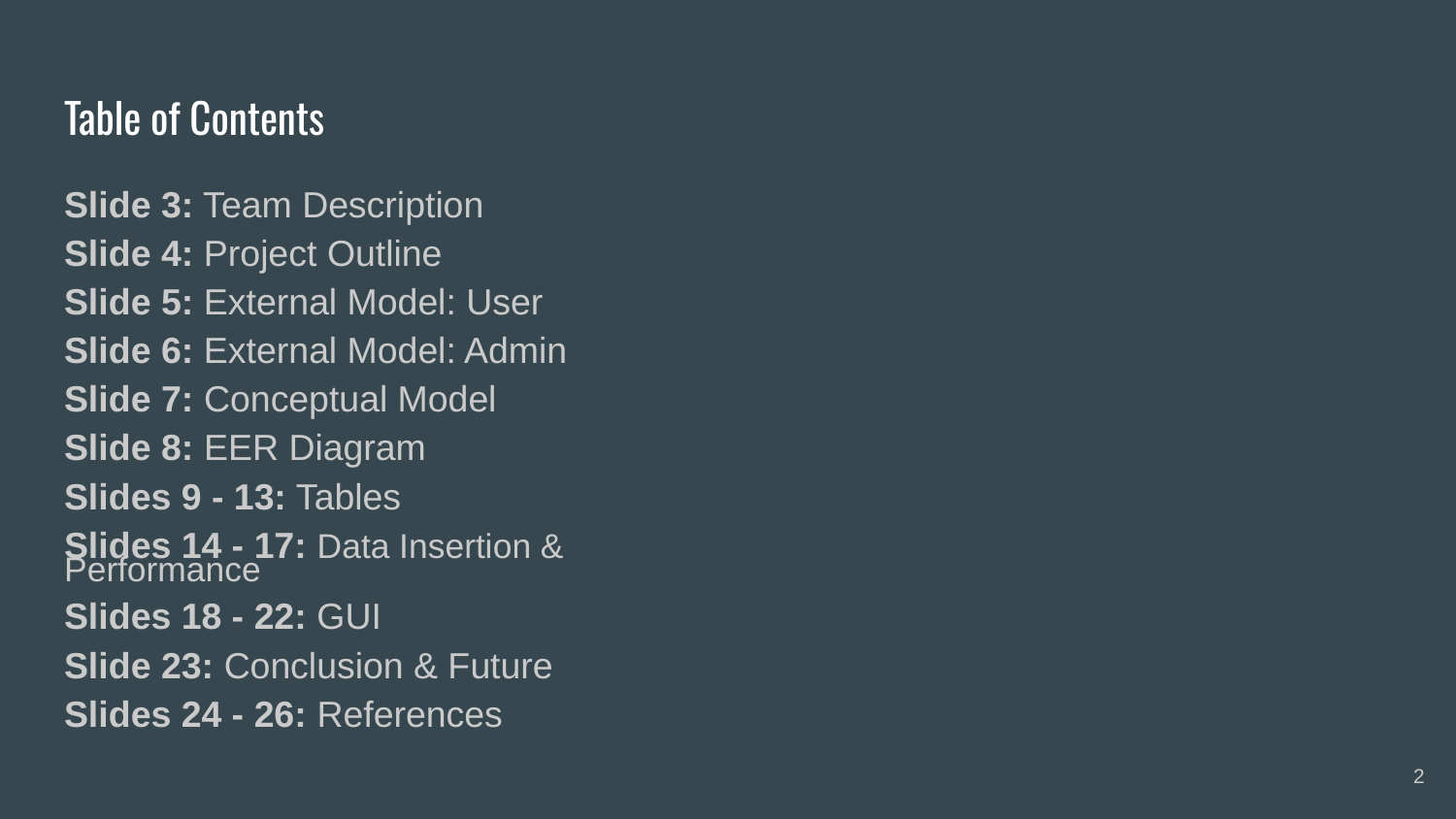

# Table of Contents
Slide 3: Team Description
Slide 4: Project Outline
Slide 5: External Model: User
Slide 6: External Model: Admin
Slide 7: Conceptual Model
Slide 8: EER Diagram
Slides 9 - 13: Tables
Slides 14 - 17: Data Insertion & Performance
Slides 18 - 22: GUI
Slide 23: Conclusion & Future
Slides 24 - 26: References
2